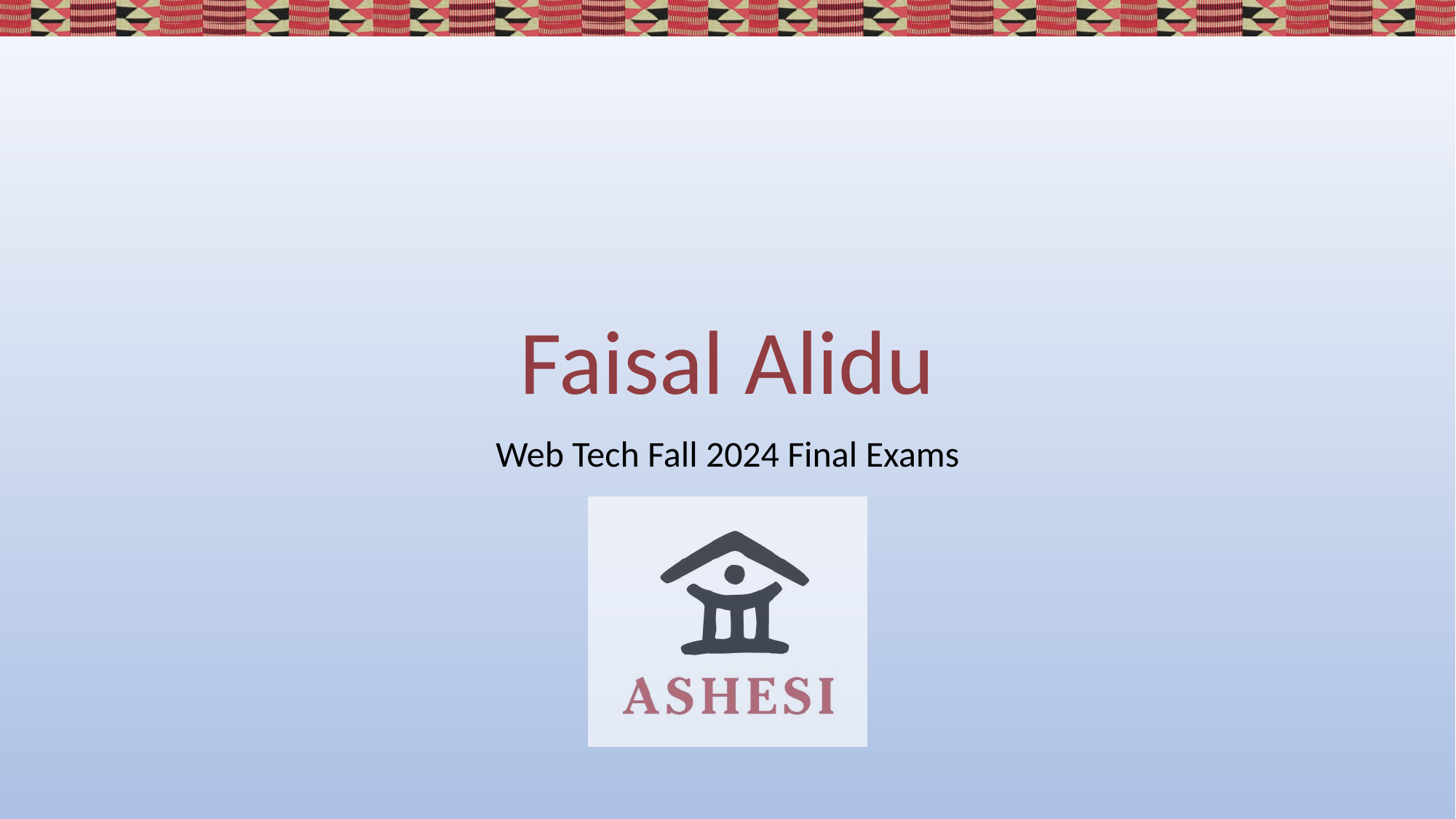

# Faisal Alidu
Web Tech Fall 2024 Final Exams